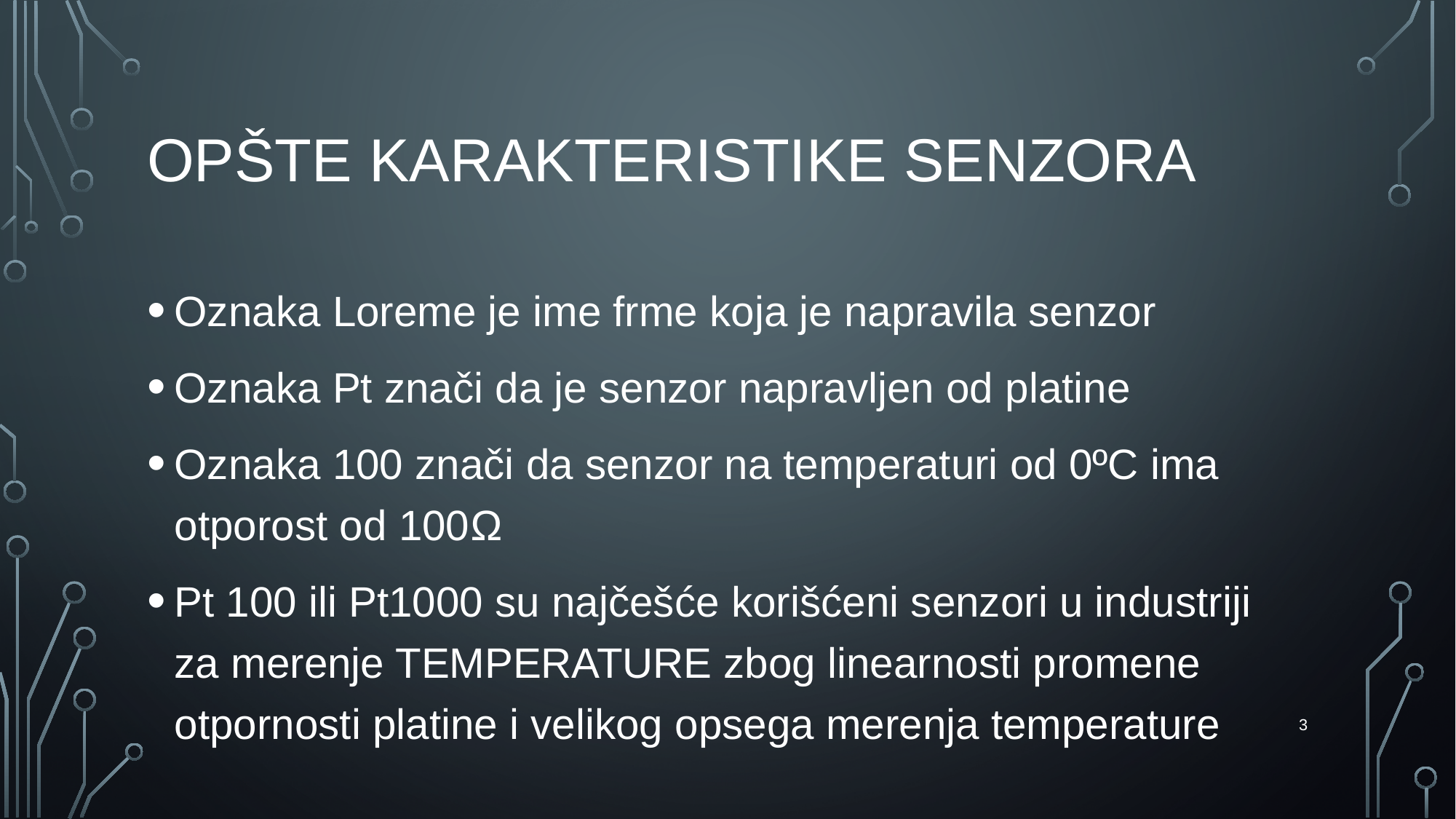

# Opšte karakteristike senzora
Oznaka Loreme je ime frme koja je napravila senzor
Oznaka Pt znači da je senzor napravljen od platine
Oznaka 100 znači da senzor na temperaturi od 0ºC ima otporost od 100Ω
Pt 100 ili Pt1000 su najčešće korišćeni senzori u industriji za merenje TEMPERATURE zbog linearnosti promene otpornosti platine i velikog opsega merenja temperature
3